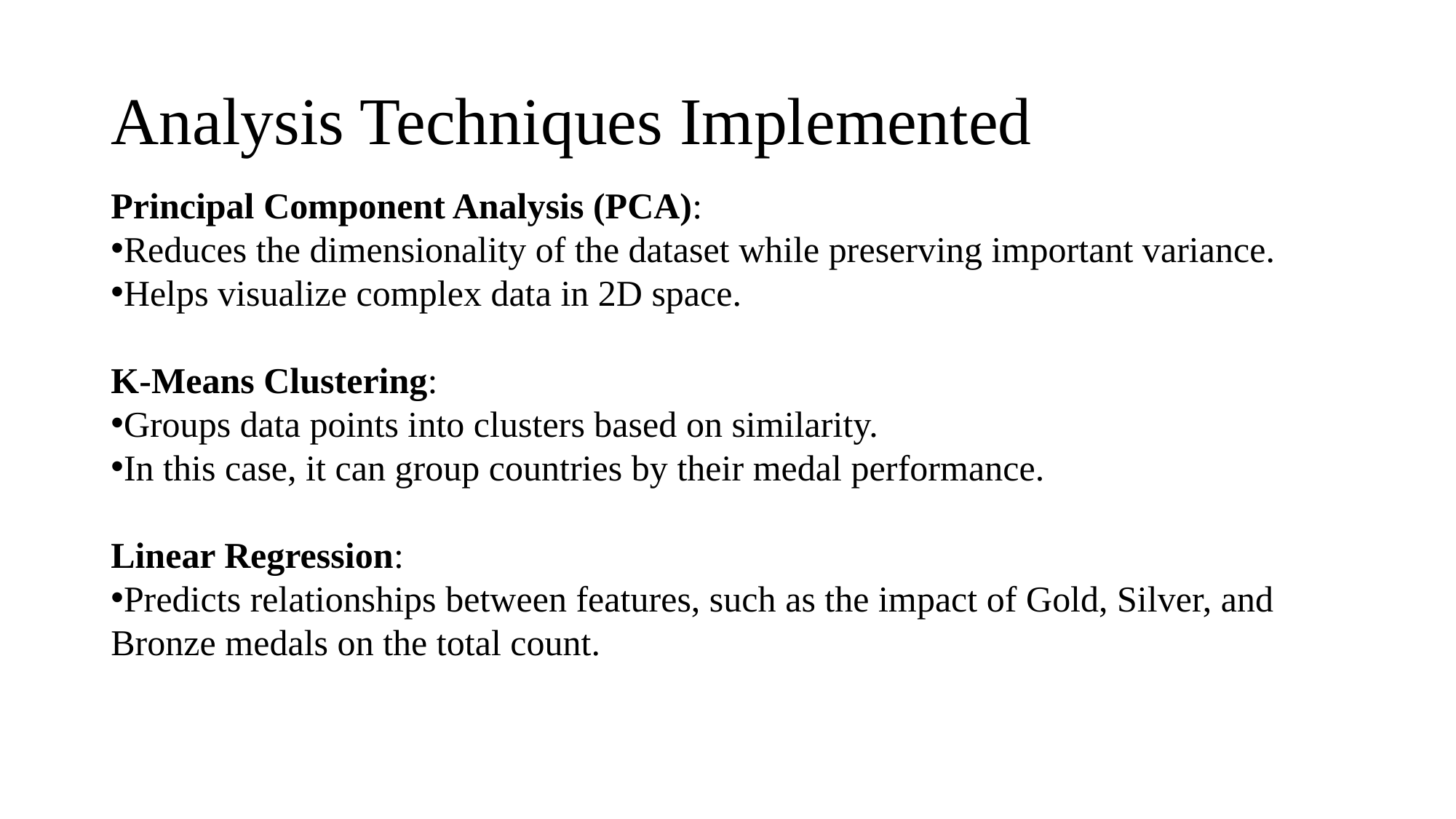

# Analysis Techniques Implemented
Principal Component Analysis (PCA):
Reduces the dimensionality of the dataset while preserving important variance.
Helps visualize complex data in 2D space.

K-Means Clustering:
Groups data points into clusters based on similarity.
In this case, it can group countries by their medal performance.

Linear Regression:
Predicts relationships between features, such as the impact of Gold, Silver, and Bronze medals on the total count.